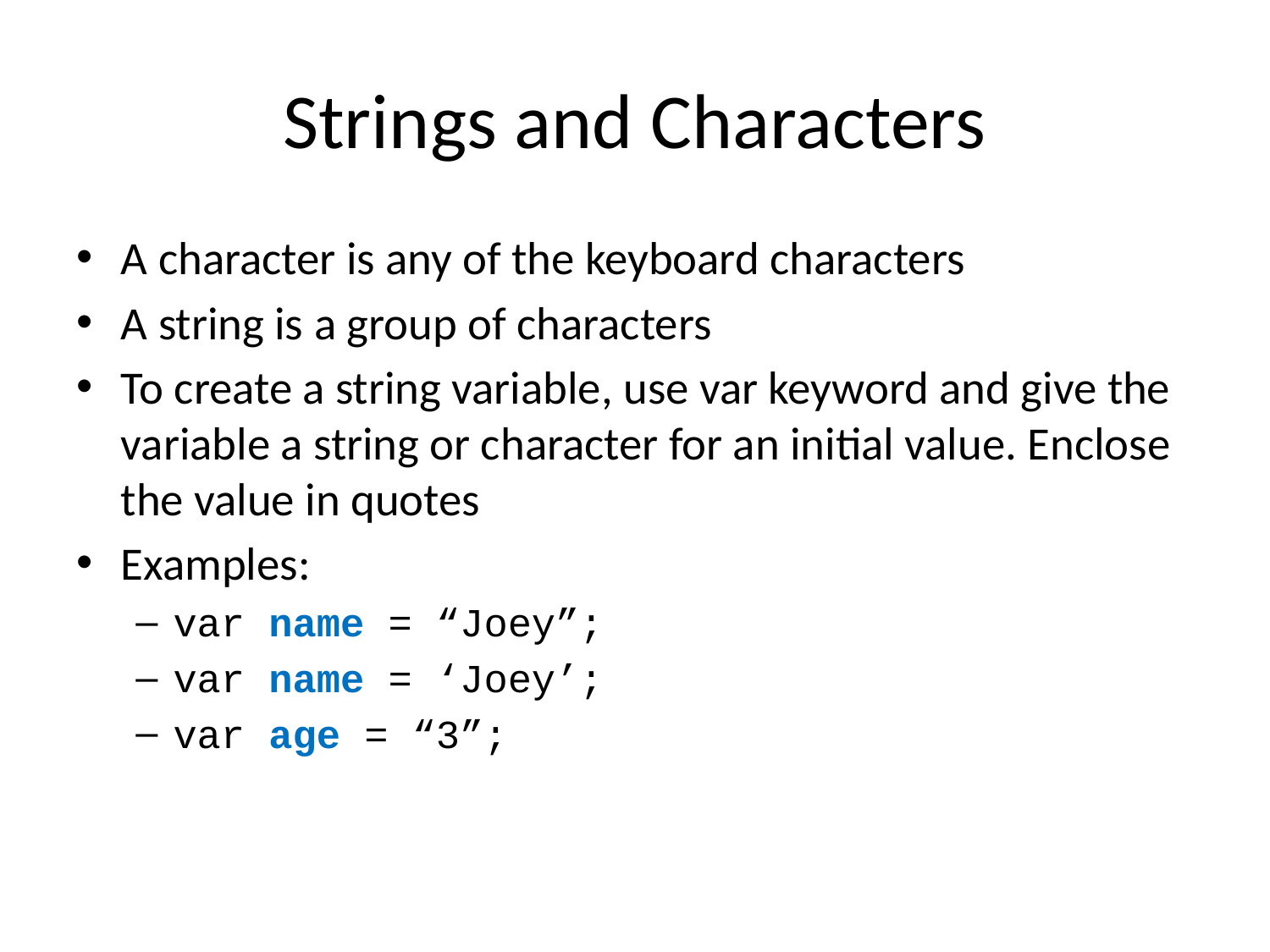

# Strings and Characters
A character is any of the keyboard characters
A string is a group of characters
To create a string variable, use var keyword and give the variable a string or character for an initial value. Enclose the value in quotes
Examples:
var name = “Joey”;
var name = ‘Joey’;
var age = “3”;